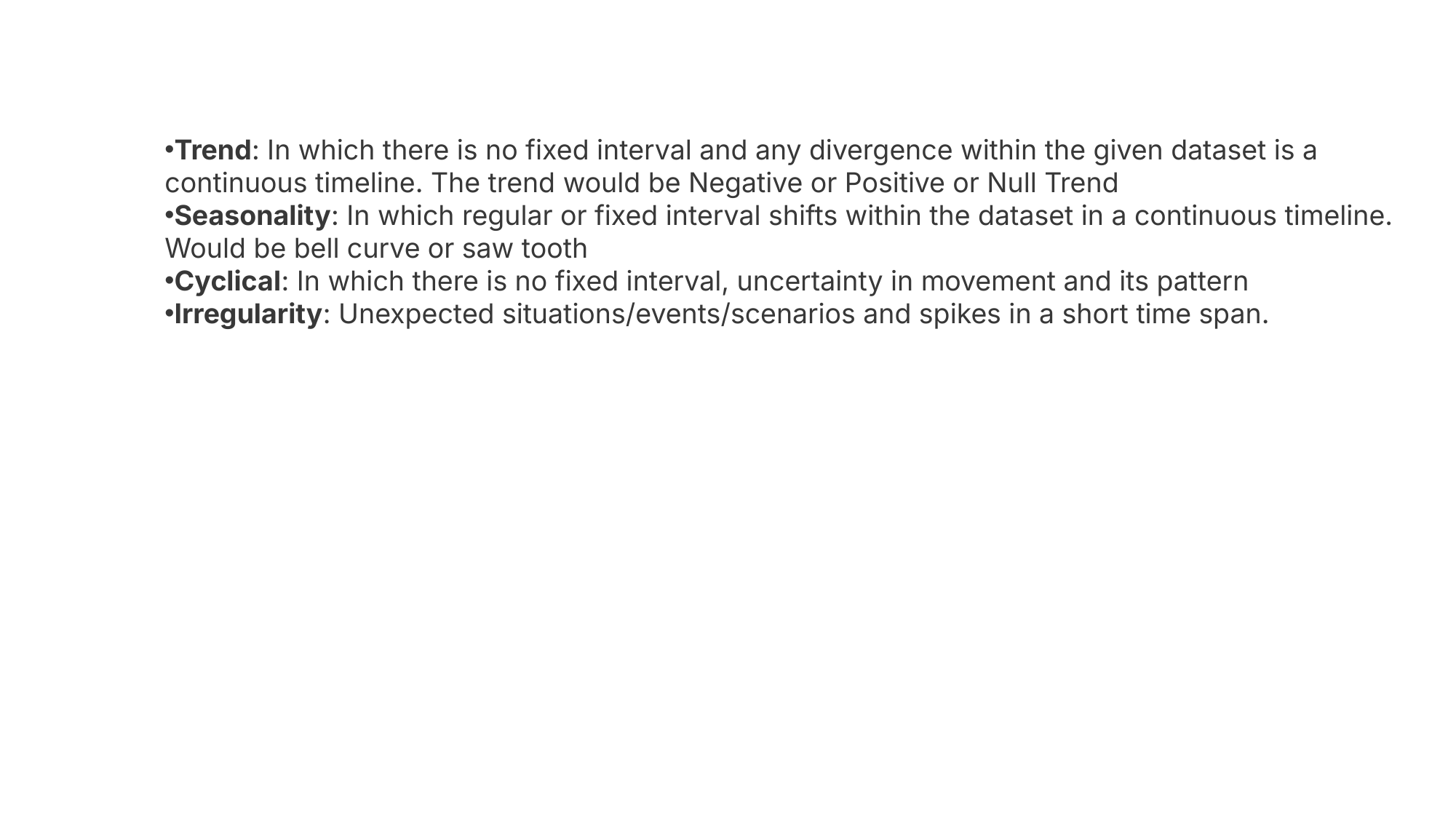

Trend: In which there is no fixed interval and any divergence within the given dataset is a continuous timeline. The trend would be Negative or Positive or Null Trend
Seasonality: In which regular or fixed interval shifts within the dataset in a continuous timeline. Would be bell curve or saw tooth
Cyclical: In which there is no fixed interval, uncertainty in movement and its pattern
Irregularity: Unexpected situations/events/scenarios and spikes in a short time span.